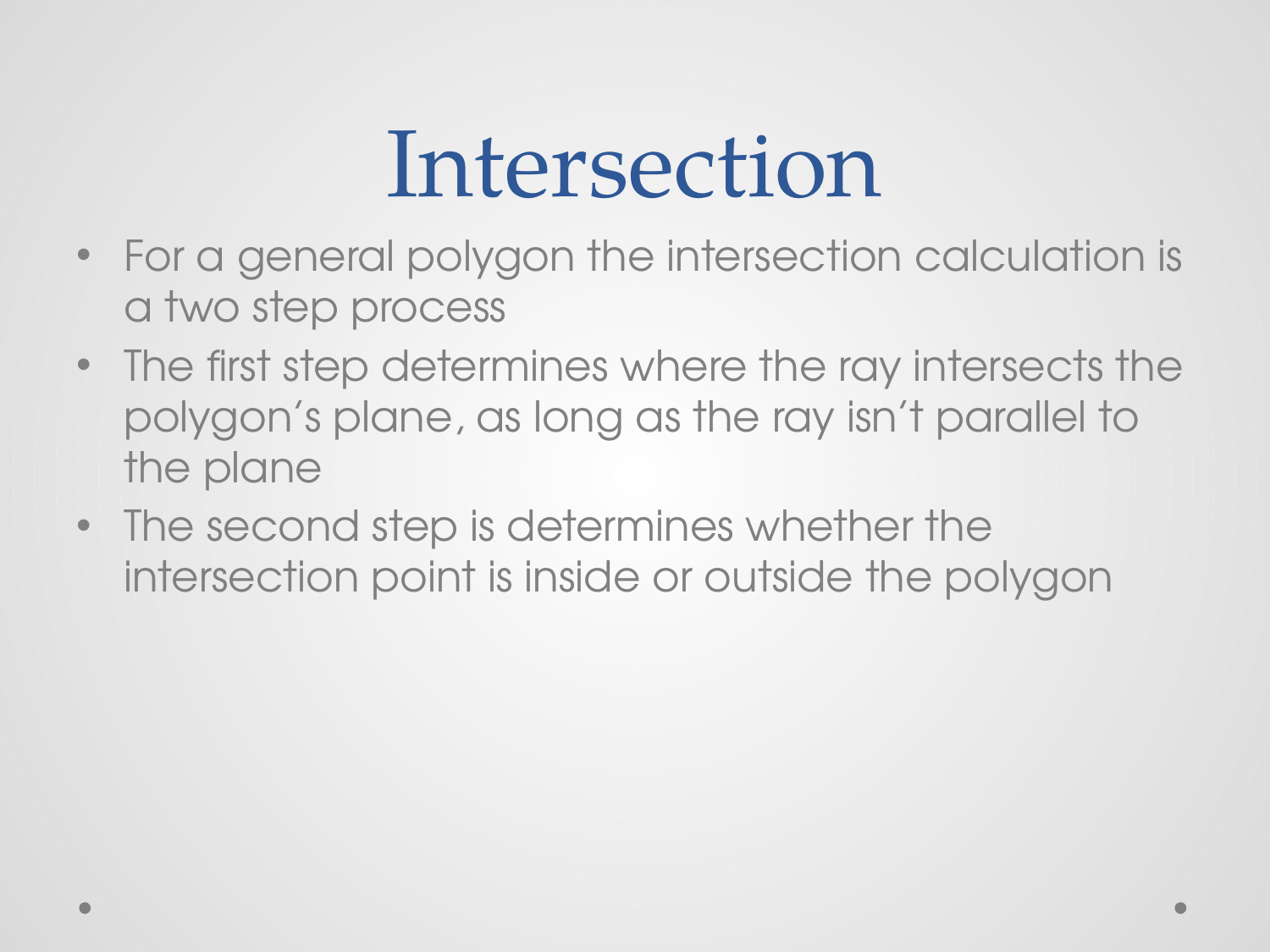

# Intersection
For a general polygon the intersection calculation is a two step process
The first step determines where the ray intersects the polygon’s plane, as long as the ray isn’t parallel to the plane
The second step is determines whether the intersection point is inside or outside the polygon